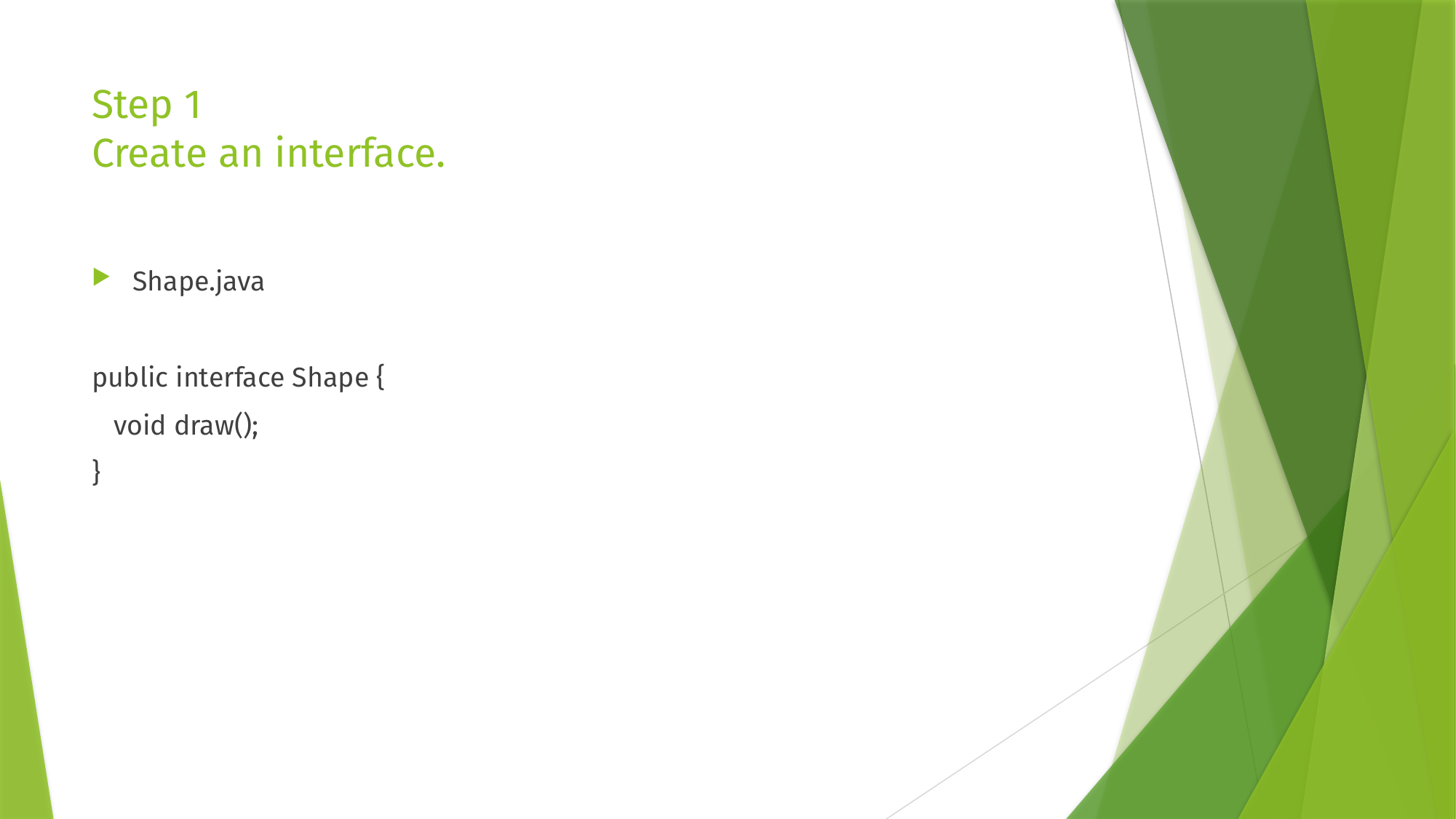

# Step 1 Create an interface.
Shape.java

public interface Shape {
   void draw();
}